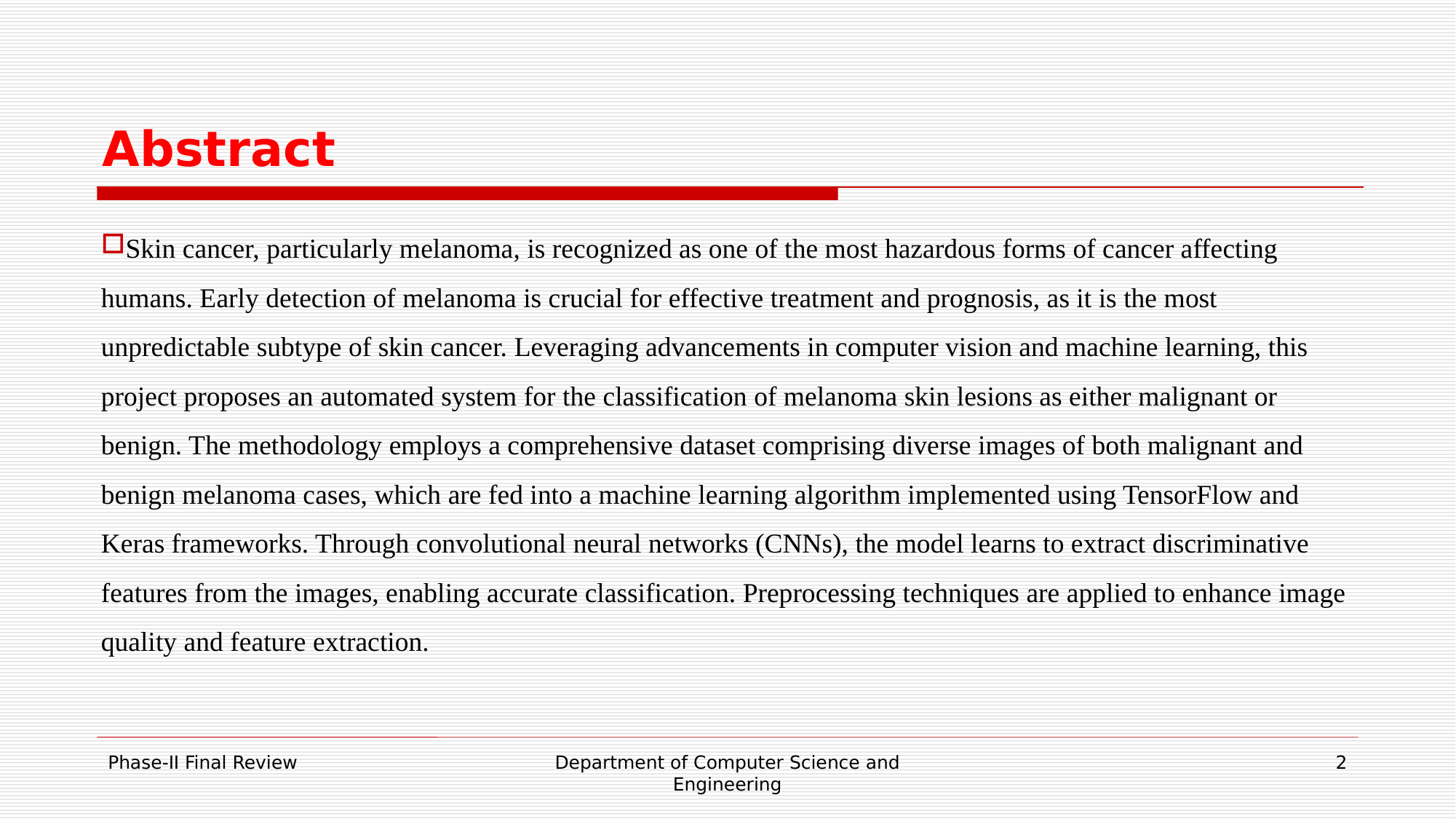

# Abstract
Skin cancer, particularly melanoma, is recognized as one of the most hazardous forms of cancer affecting humans. Early detection of melanoma is crucial for effective treatment and prognosis, as it is the most unpredictable subtype of skin cancer. Leveraging advancements in computer vision and machine learning, this project proposes an automated system for the classification of melanoma skin lesions as either malignant or benign. The methodology employs a comprehensive dataset comprising diverse images of both malignant and benign melanoma cases, which are fed into a machine learning algorithm implemented using TensorFlow and Keras frameworks. Through convolutional neural networks (CNNs), the model learns to extract discriminative features from the images, enabling accurate classification. Preprocessing techniques are applied to enhance image quality and feature extraction.

Phase-II Final Review
Department of Computer Science and Engineering
2